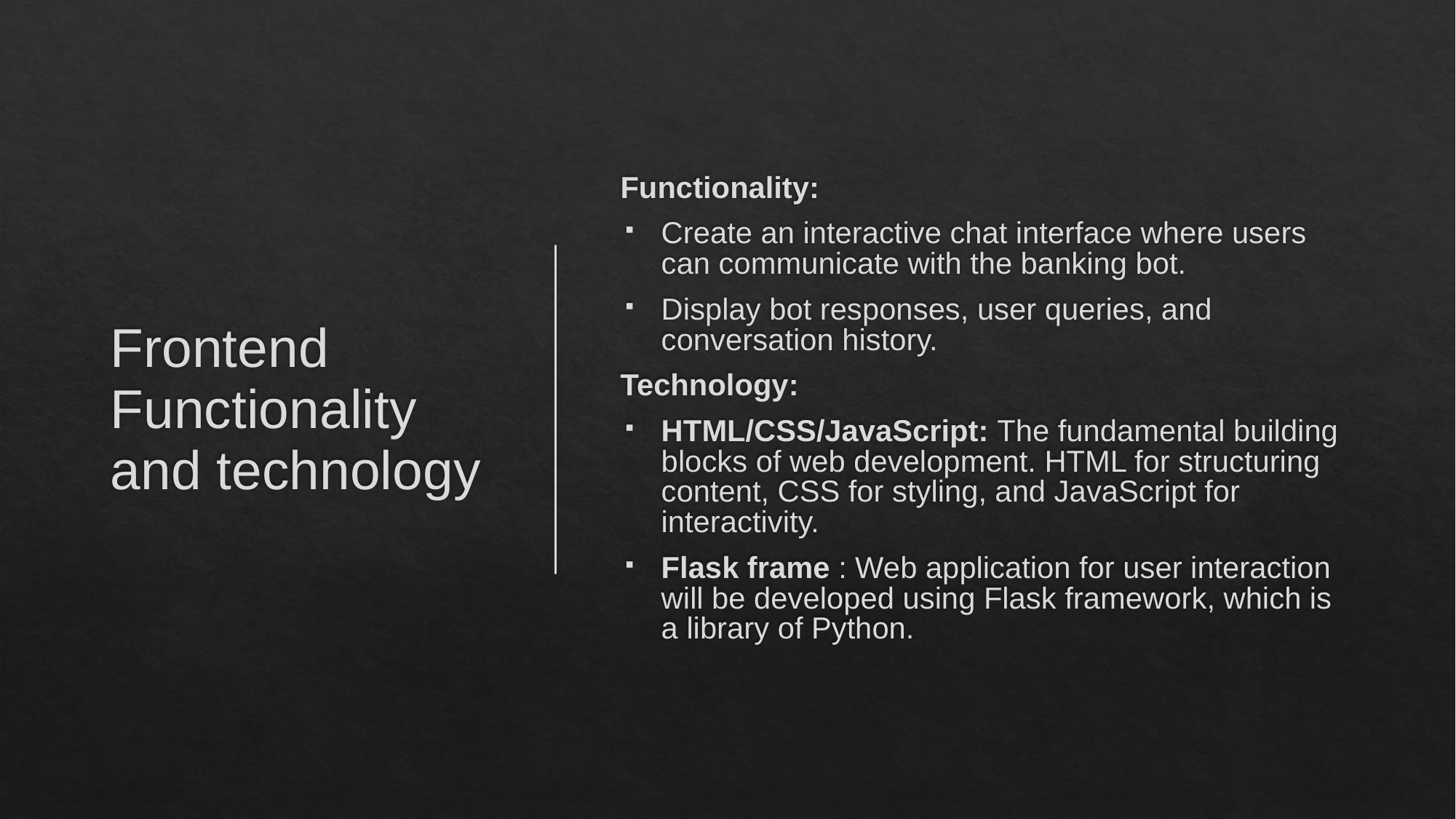

# Frontend Functionality and technology
Functionality:
Create an interactive chat interface where users can communicate with the banking bot.
Display bot responses, user queries, and conversation history.
Technology:
HTML/CSS/JavaScript: The fundamental building blocks of web development. HTML for structuring content, CSS for styling, and JavaScript for interactivity.
Flask frame : Web application for user interaction will be developed using Flask framework, which is a library of Python.